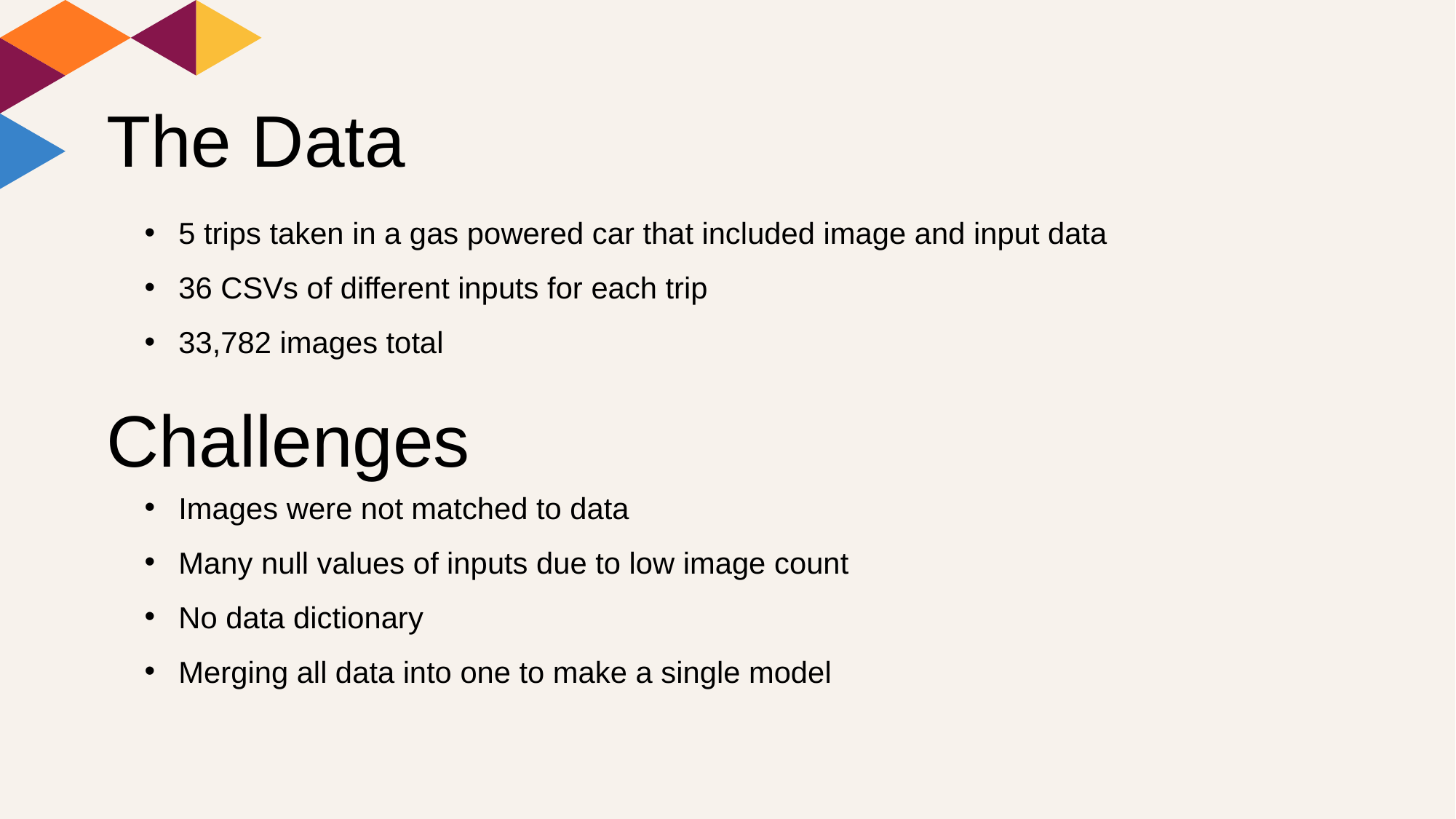

# The Data
5 trips taken in a gas powered car that included image and input data
36 CSVs of different inputs for each trip
33,782 images total
Challenges

Images were not matched to data
Many null values of inputs due to low image count
No data dictionary
Merging all data into one to make a single model